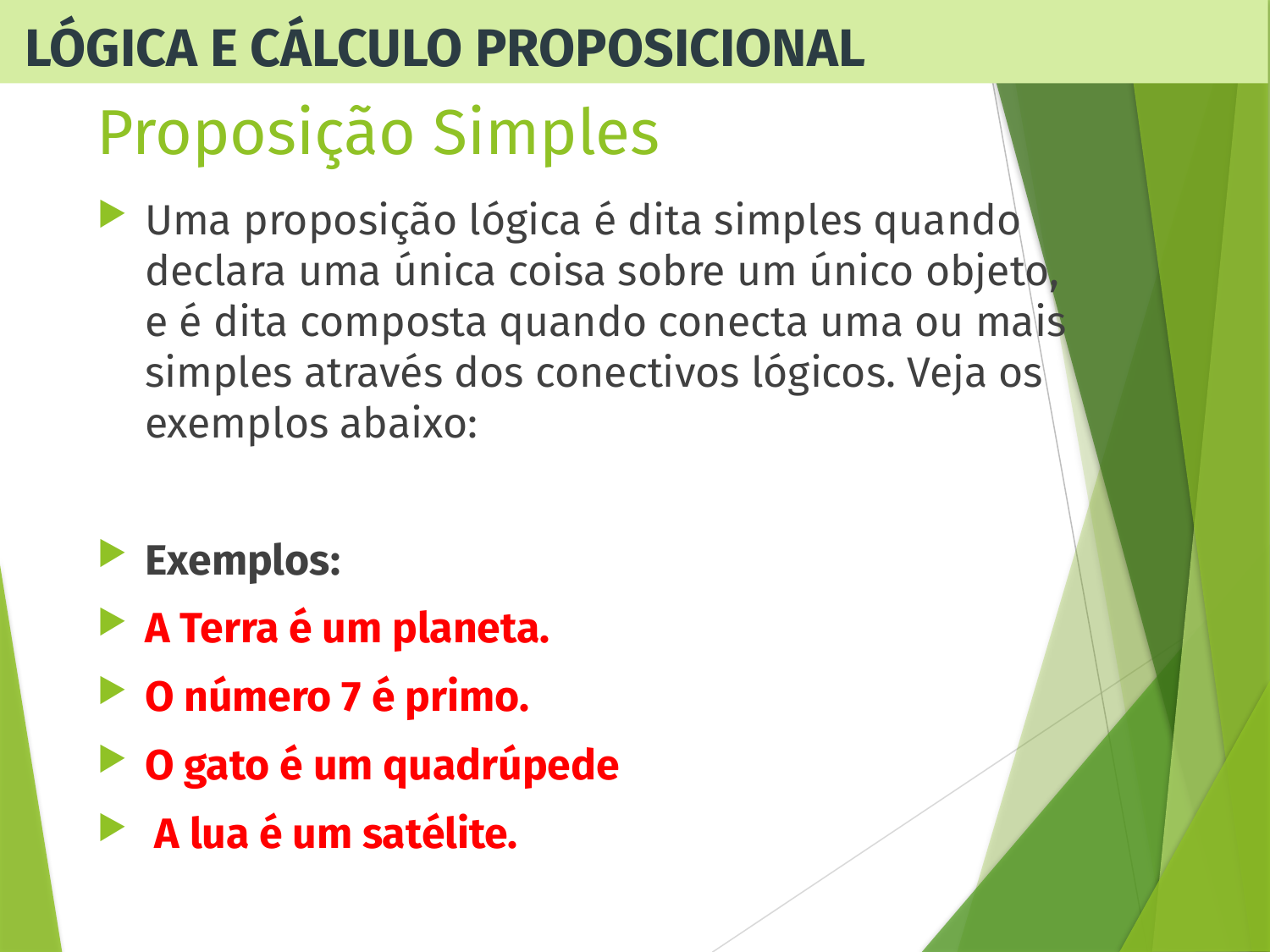

Lógica e Cálculo Proposicional
# Proposição Simples
Uma proposição lógica é dita simples quando declara uma única coisa sobre um único objeto, e é dita composta quando conecta uma ou mais simples através dos conectivos lógicos. Veja os exemplos abaixo:

Exemplos:
A Terra é um planeta.
O número 7 é primo.
O gato é um quadrúpede
 A lua é um satélite.